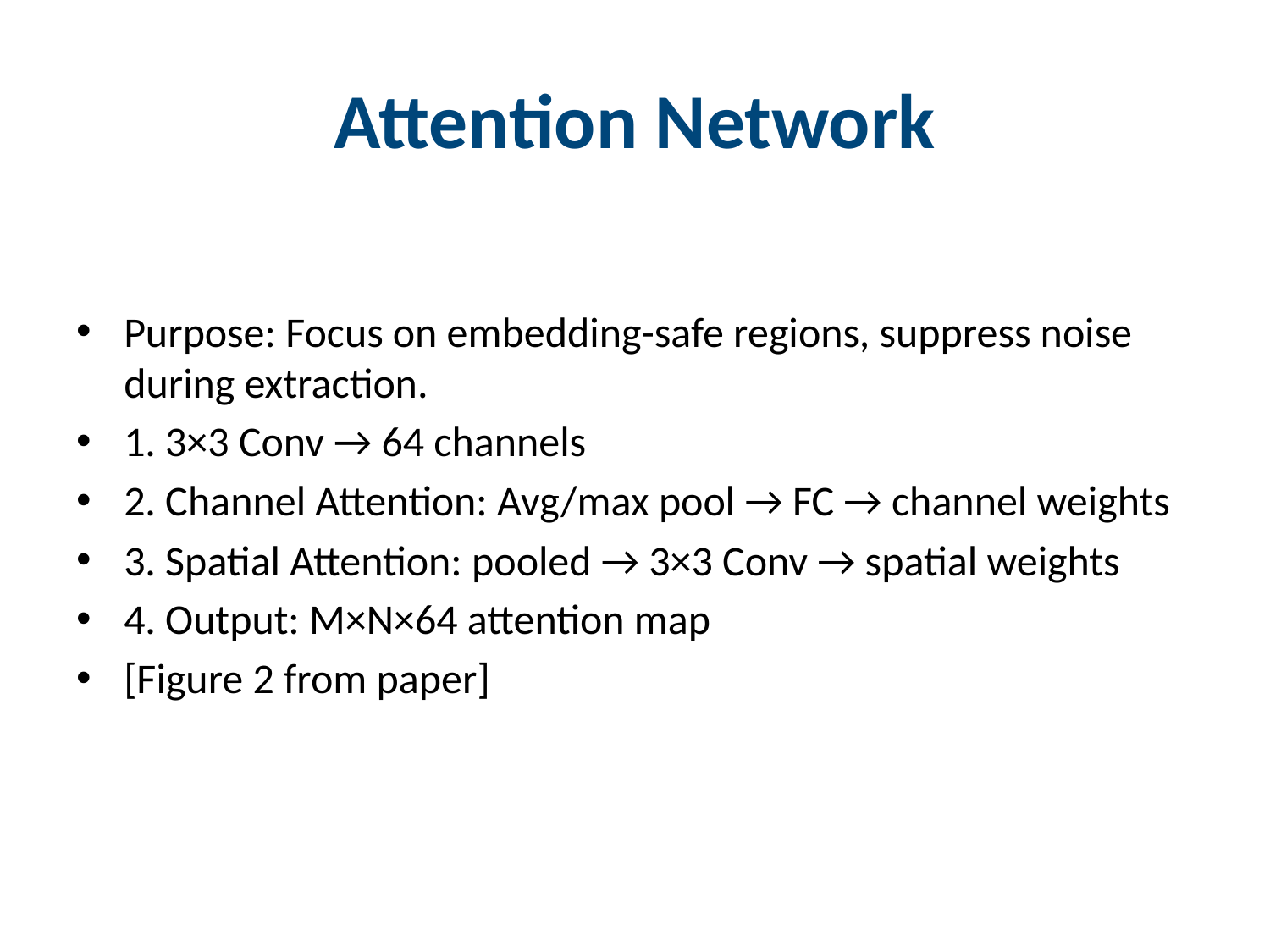

# Attention Network

Purpose: Focus on embedding-safe regions, suppress noise during extraction.
1. 3×3 Conv → 64 channels
2. Channel Attention: Avg/max pool → FC → channel weights
3. Spatial Attention: pooled → 3×3 Conv → spatial weights
4. Output: M×N×64 attention map
[Figure 2 from paper]